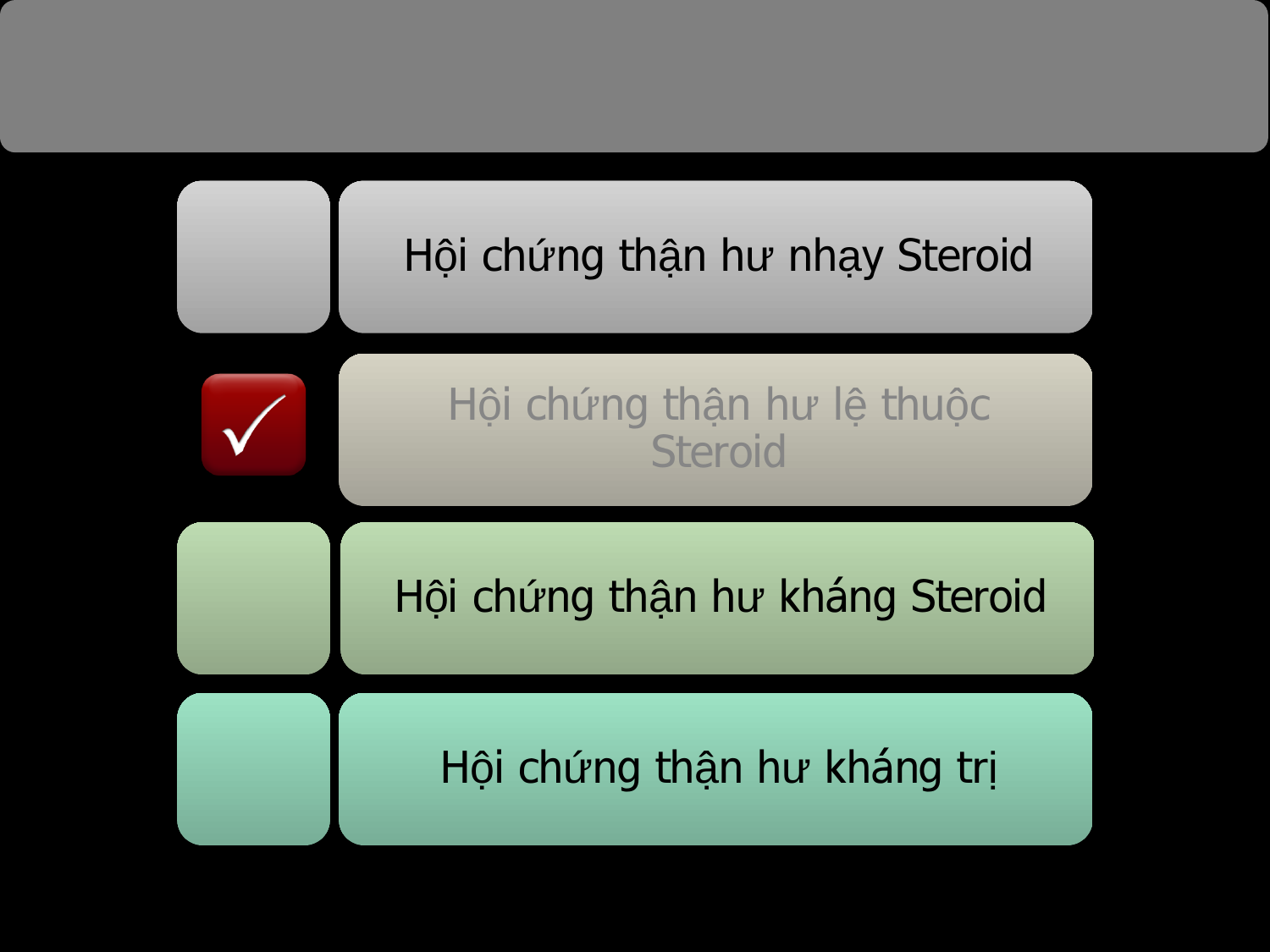

Hội chứng thận hư nhạy Steroid
Hội chứng thận hư lệ thuộc Steroid
Hội chứng thận hư kháng Steroid
Hội chứng thận hư kháng trị